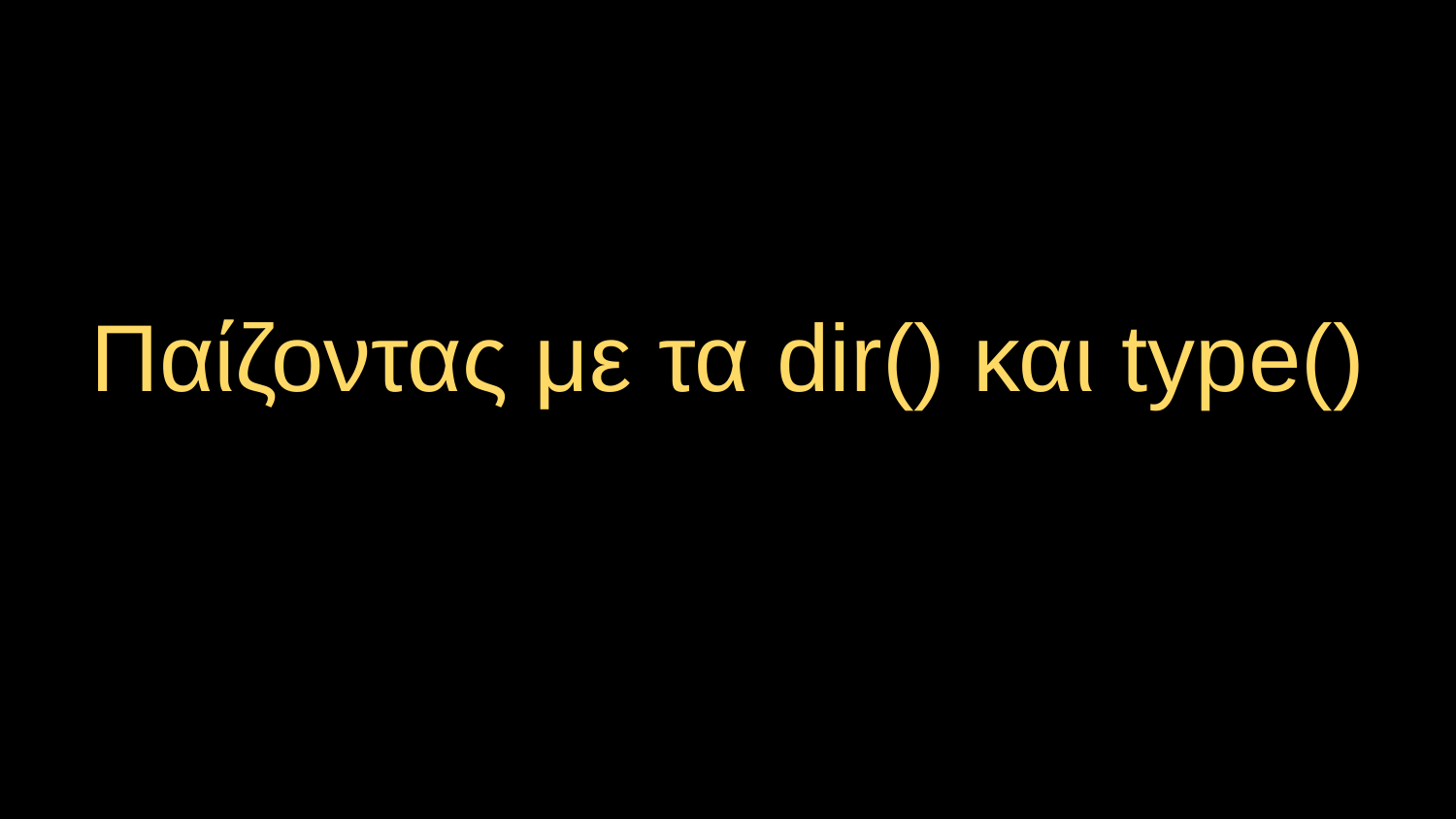

# Παίζοντας με τα dir() και type()